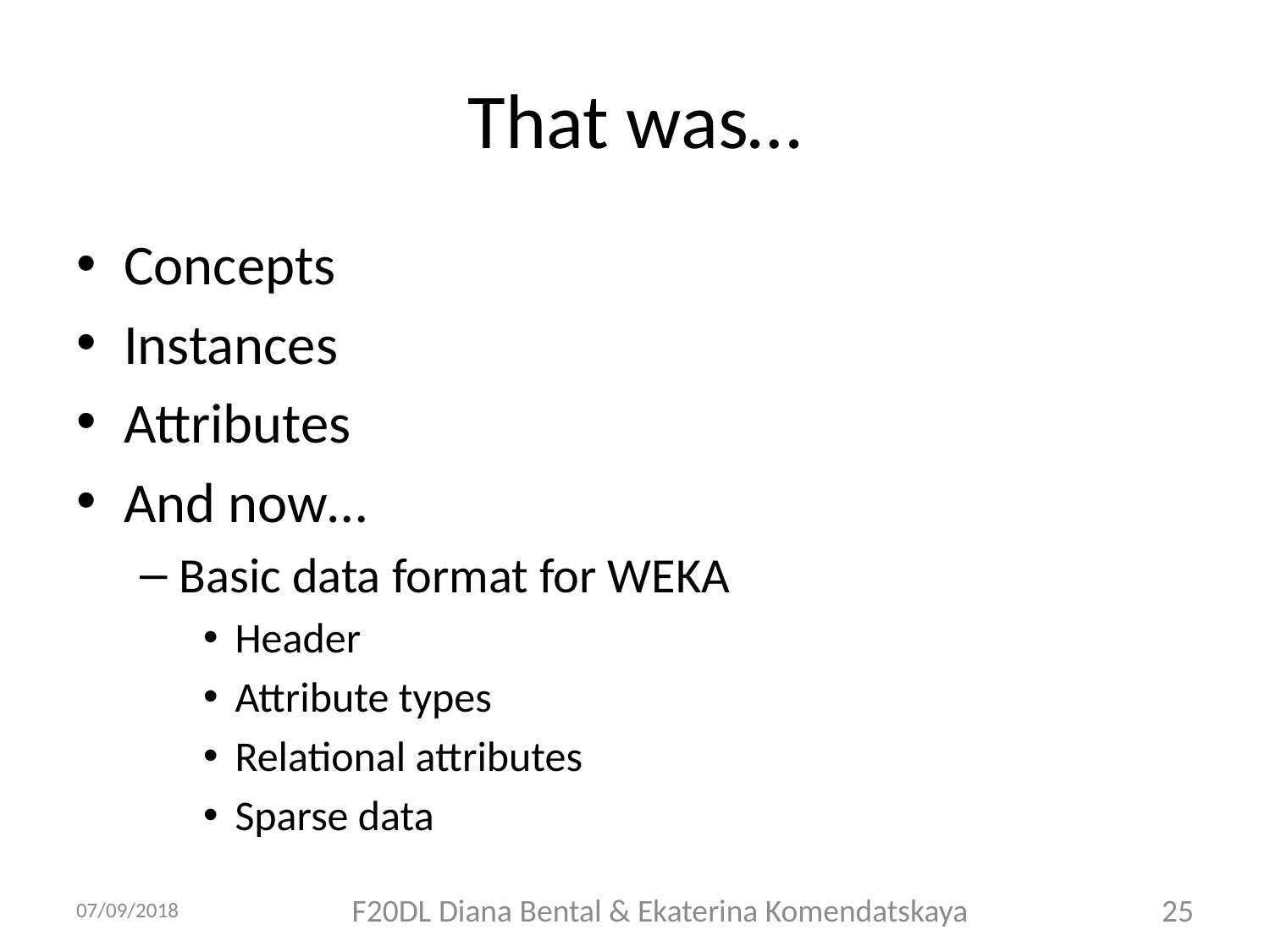

# That was…
Concepts
Instances
Attributes
And now…
Basic data format for WEKA
Header
Attribute types
Relational attributes
Sparse data

07/09/2018
F20DL Diana Bental & Ekaterina Komendatskaya
25